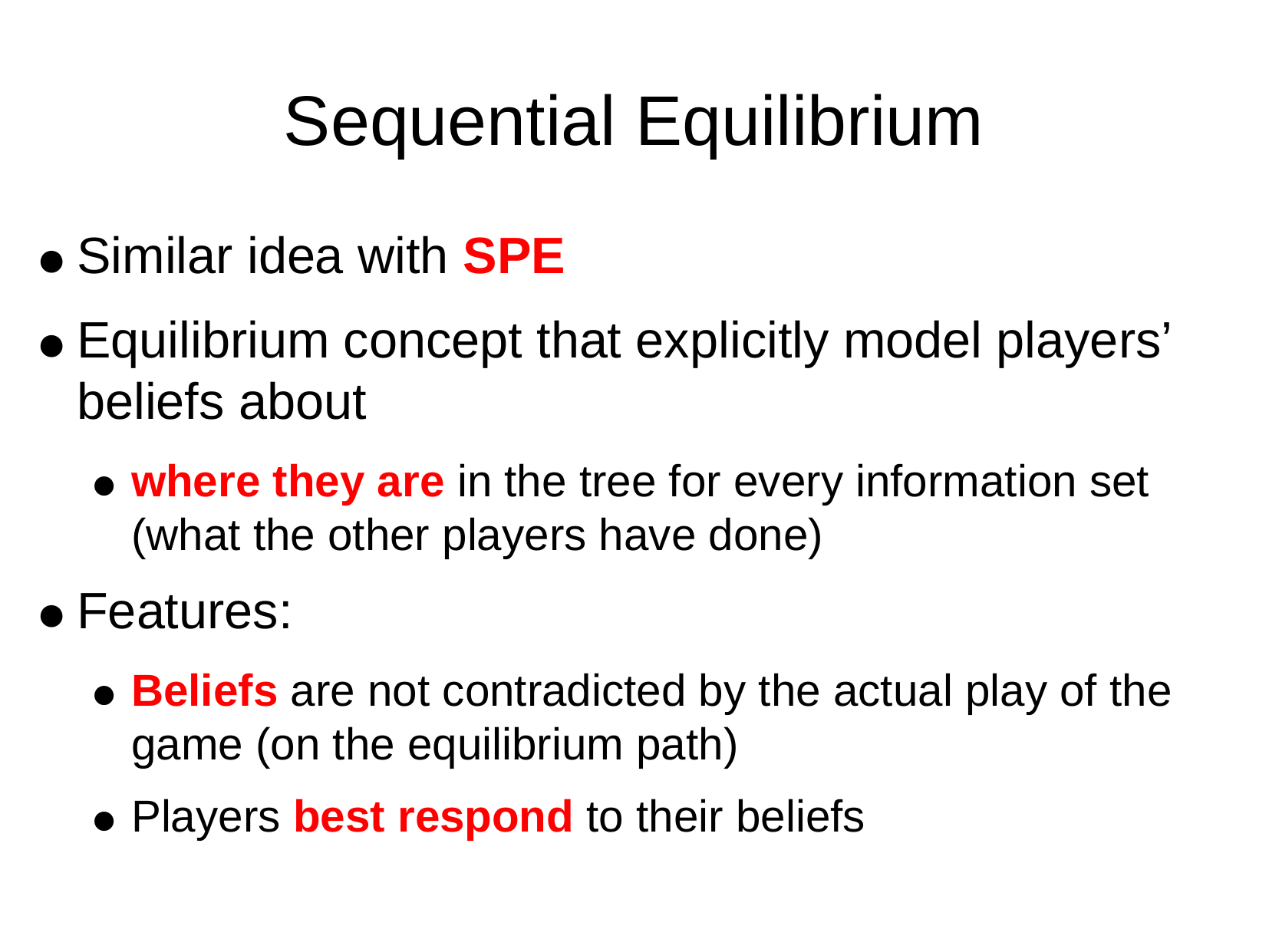

Sequential Equilibrium
Similar idea with SPE
Equilibrium concept that explicitly model players’ beliefs about
where they are in the tree for every information set (what the other players have done)
Features:
Beliefs are not contradicted by the actual play of the game (on the equilibrium path)
Players best respond to their beliefs